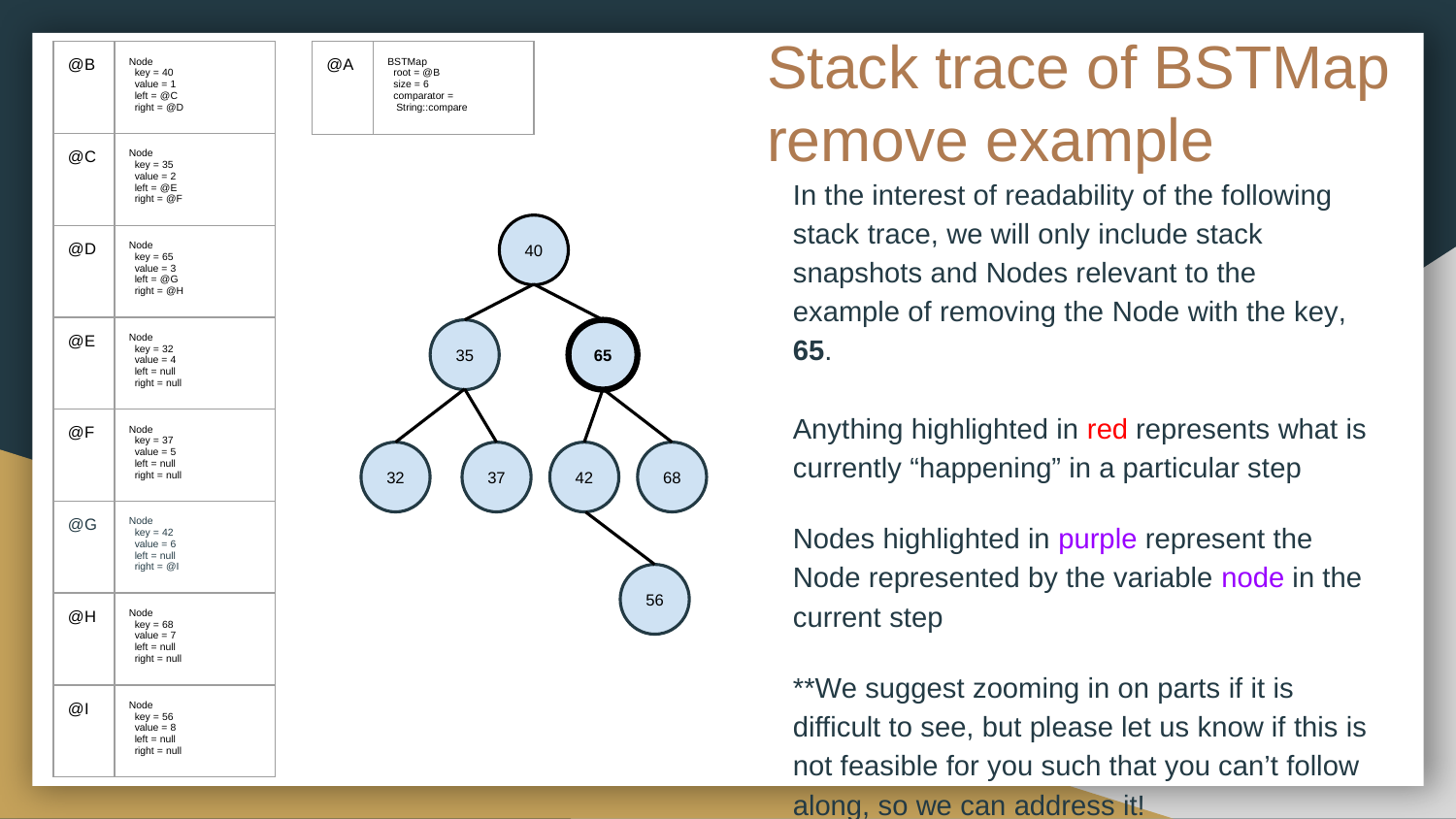

# Stack trace of BSTMap remove example
| @B | Node key = 40 value = 1 left = @C right = @D |
| --- | --- |
| @C | Node key = 35 value = 2 left = @E right = @F |
| @D | Node key = 65 value = 3 left = @G right = @H |
| @E | Node key = 32 value = 4 left = null right = null |
| @F | Node key = 37 value = 5 left = null right = null |
| @G | Node key = 42 value = 6 left = null right = @I |
| @H | Node key = 68 value = 7 left = null right = null |
| @I | Node key = 56 value = 8 left = null right = null |
| @A | BSTMap root = @B size = 6 comparator = String::compare |
| --- | --- |
In the interest of readability of the following stack trace, we will only include stack snapshots and Nodes relevant to the example of removing the Node with the key, 65.
Anything highlighted in red represents what is currently “happening” in a particular step
Nodes highlighted in purple represent the Node represented by the variable node in the current step
**We suggest zooming in on parts if it is difficult to see, but please let us know if this is not feasible for you such that you can’t follow along, so we can address it!

40
35
65
32
37
42
68
56